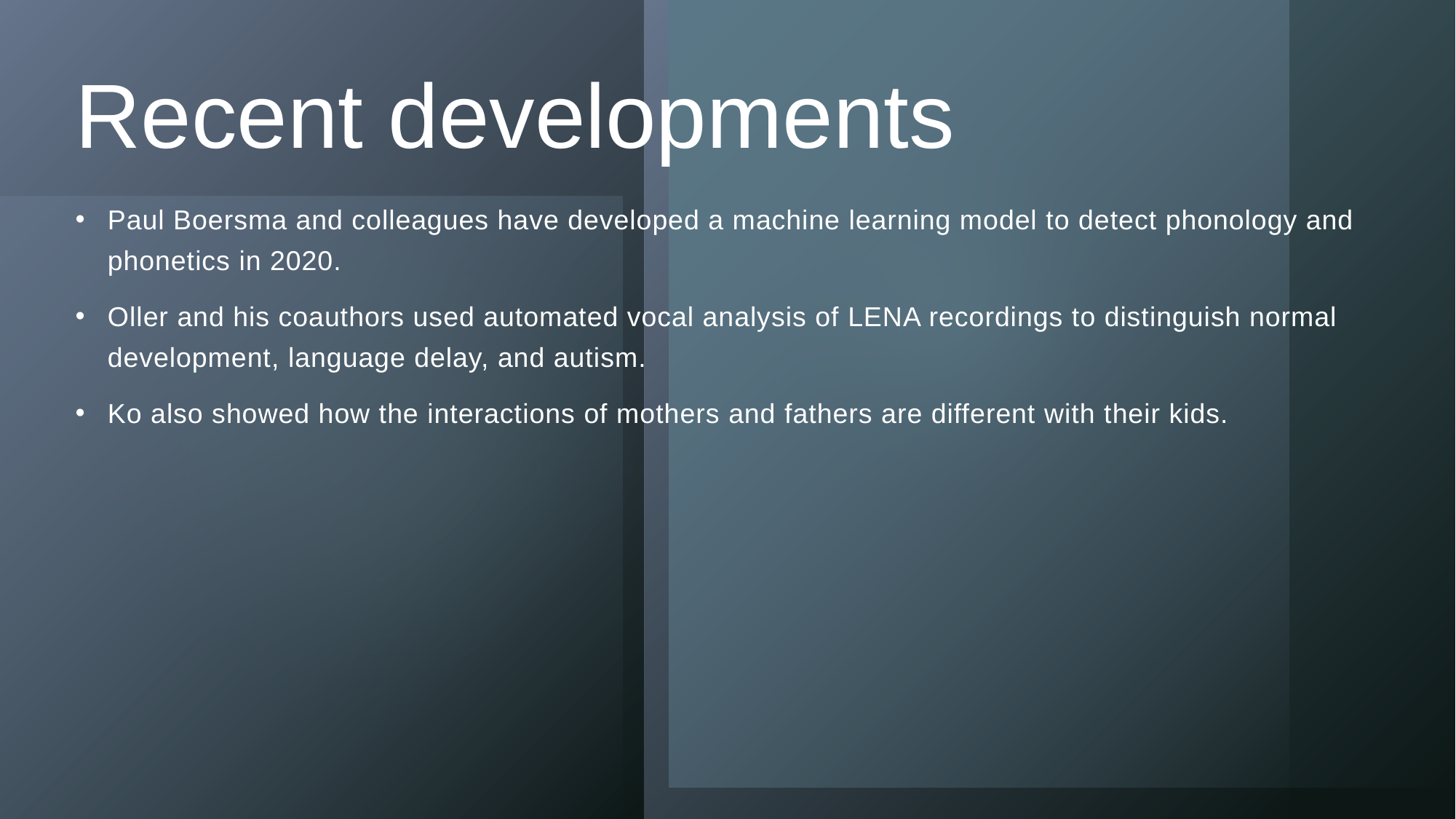

# Recent developments
Paul Boersma and colleagues have developed a machine learning model to detect phonology and phonetics in 2020.
Oller and his coauthors used automated vocal analysis of LENA recordings to distinguish normal development, language delay, and autism.
Ko also showed how the interactions of mothers and fathers are different with their kids.